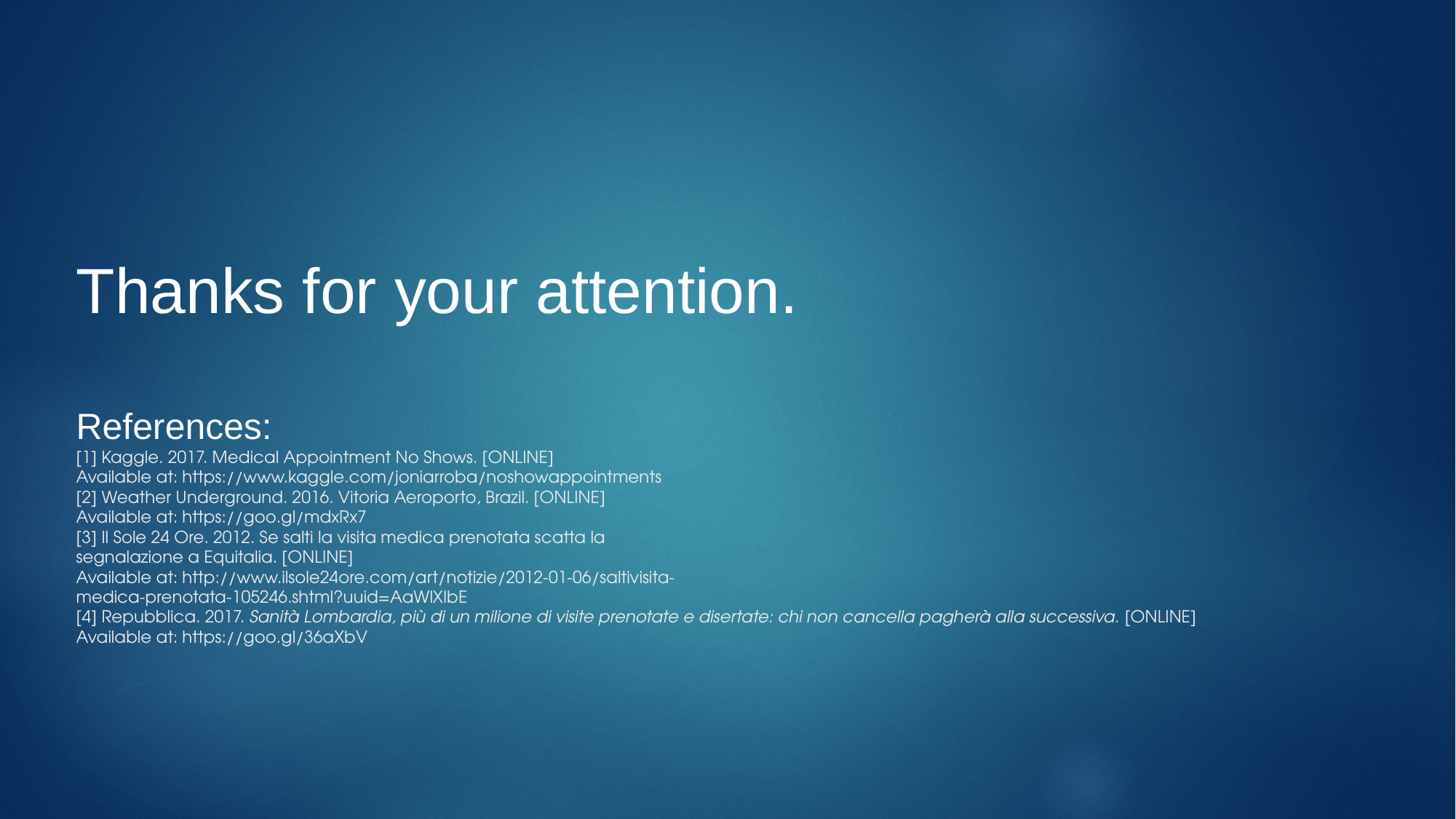

# Thanks for your attention. References: [1] Kaggle. 2017. Medical Appointment No Shows. [ONLINE] Available at: https://www.kaggle.com/joniarroba/noshowappointments [2] Weather Underground. 2016. Vitoria Aeroporto, Brazil. [ONLINE] Available at: https://goo.gl/mdxRx7 [3] Il Sole 24 Ore. 2012. Se salti la visita medica prenotata scatta la segnalazione a Equitalia. [ONLINE] Available at: http://www.ilsole24ore.com/art/notizie/2012-01-06/saltivisita- medica-prenotata-105246.shtml?uuid=AaWlXIbE [4] Repubblica. 2017. Sanità Lombardia, più di un milione di visite prenotate e disertate: chi non cancella pagherà alla successiva. [ONLINE] Available at: https://goo.gl/36aXbV